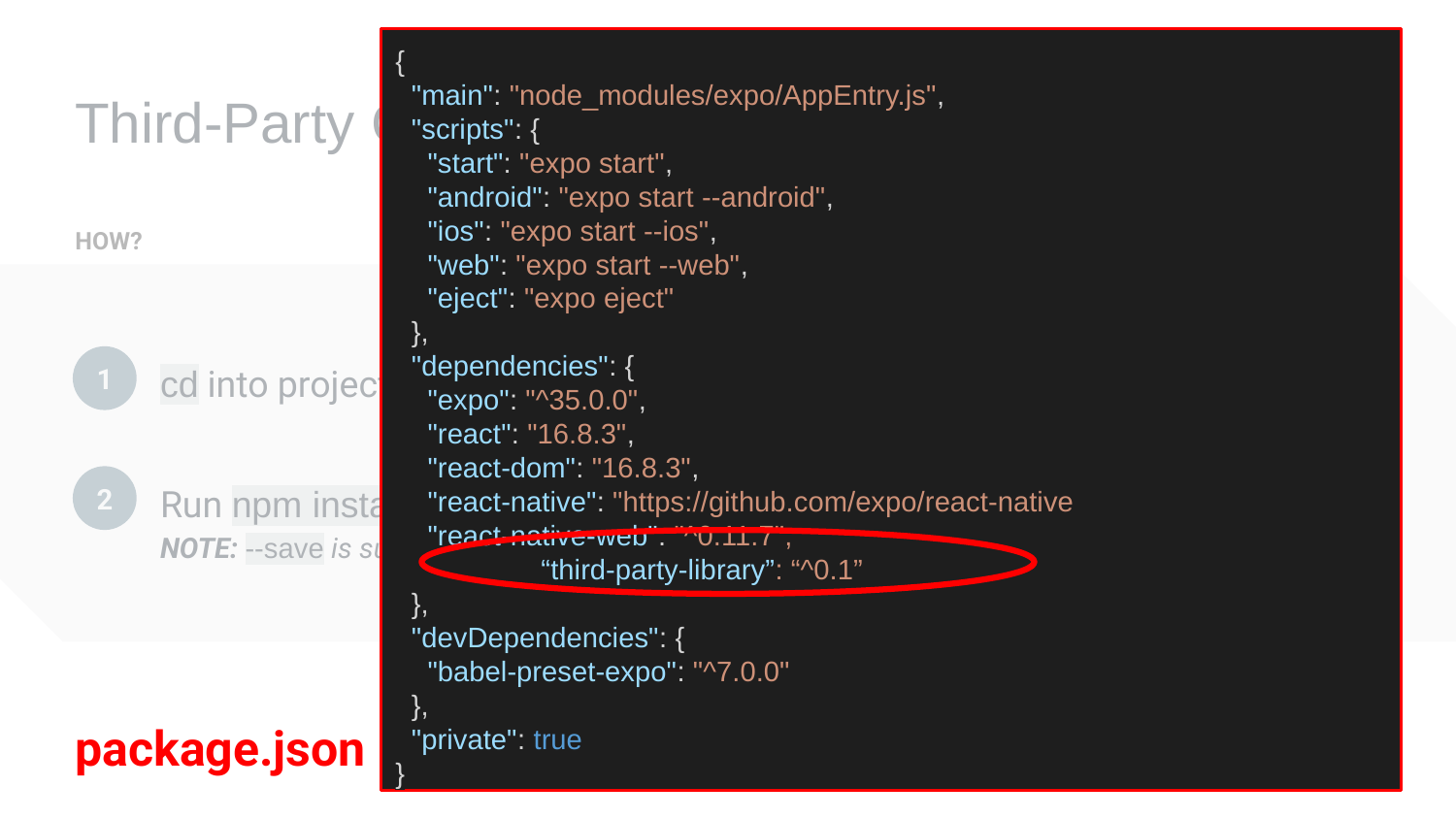

{
  "main": "node_modules/expo/AppEntry.js",
  "scripts": {
    "start": "expo start",
    "android": "expo start --android",
    "ios": "expo start --ios",
    "web": "expo start --web",
    "eject": "expo eject"
  },
  "dependencies": {
    "expo": "^35.0.0",
    "react": "16.8.3",
    "react-dom": "16.8.3",
    "react-native": "https://github.com/expo/react-native
    "react-native-web": "^0.11.7",
	“third-party-library”: “^0.1”
  },
  "devDependencies": {
    "babel-preset-expo": "^7.0.0"
  },
  "private": true
}

Third-Party Components
Reduce, Reuse & Recycle
HOW?

cd into project directory

Run npm install <third-party library> --save
NOTE: --save is super important because it saves the library in package.json.
1
2

package.json